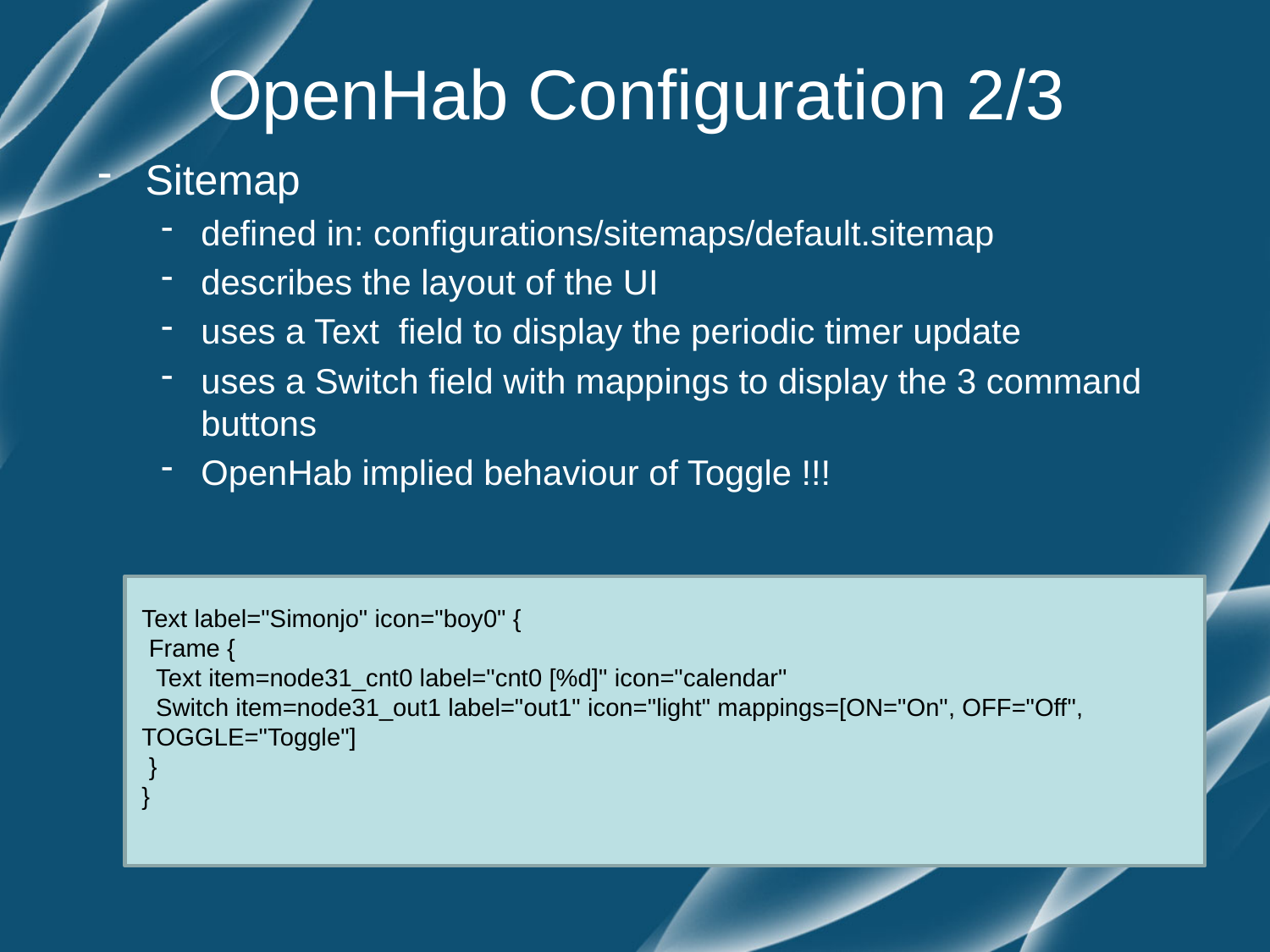

# OpenHab Configuration 2/3
Sitemap
defined in: configurations/sitemaps/default.sitemap
describes the layout of the UI
uses a Text  field to display the periodic timer update
uses a Switch field with mappings to display the 3 command buttons
OpenHab implied behaviour of Toggle !!!
Text label="Simonjo" icon="boy0" {
 Frame {
  Text item=node31_cnt0 label="cnt0 [%d]" icon="calendar"
  Switch item=node31_out1 label="out1" icon="light" mappings=[ON="On", OFF="Off", TOGGLE="Toggle"]
 }
}